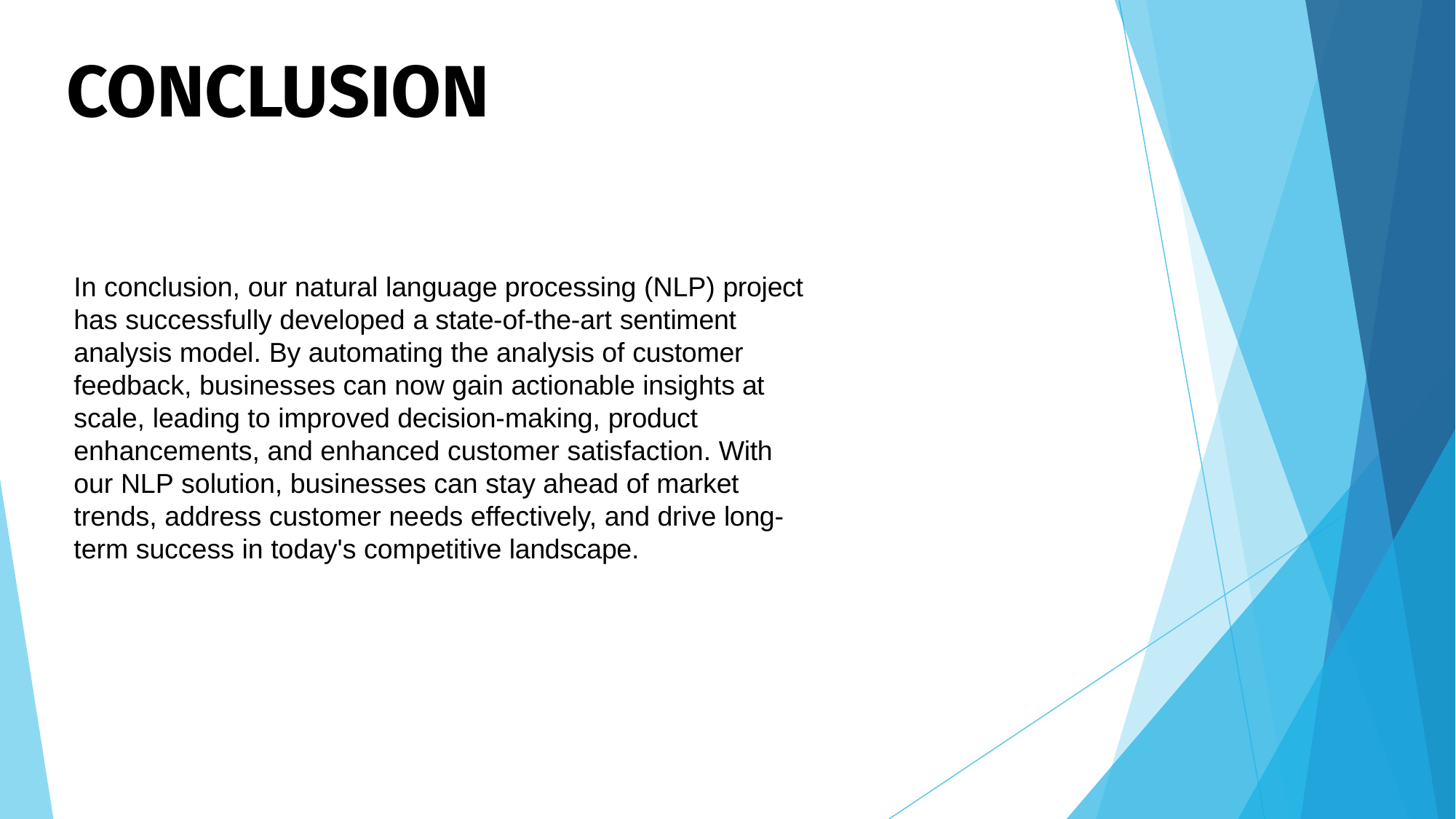

# CONCLUSION
In conclusion, our natural language processing (NLP) project has successfully developed a state-of-the-art sentiment analysis model. By automating the analysis of customer feedback, businesses can now gain actionable insights at scale, leading to improved decision-making, product enhancements, and enhanced customer satisfaction. With our NLP solution, businesses can stay ahead of market trends, address customer needs effectively, and drive long- term success in today's competitive landscape.